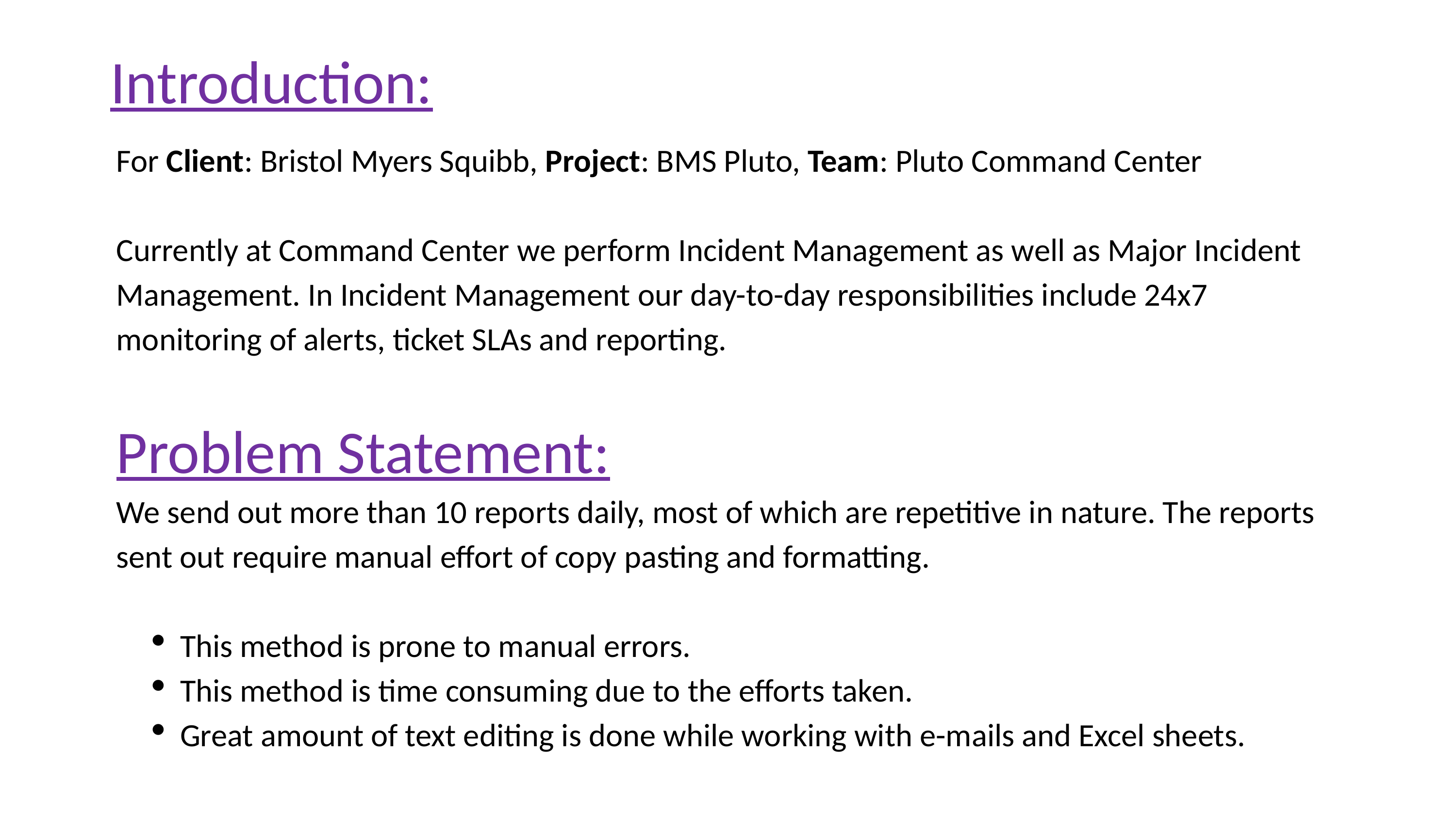

Introduction:
For Client: Bristol Myers Squibb, Project: BMS Pluto, Team: Pluto Command Center

Currently at Command Center we perform Incident Management as well as Major Incident Management. In Incident Management our day-to-day responsibilities include 24x7 monitoring of alerts, ticket SLAs and reporting.

Problem Statement:
We send out more than 10 reports daily, most of which are repetitive in nature. The reports sent out require manual effort of copy pasting and formatting.

This method is prone to manual errors.
This method is time consuming due to the efforts taken.
Great amount of text editing is done while working with e-mails and Excel sheets.